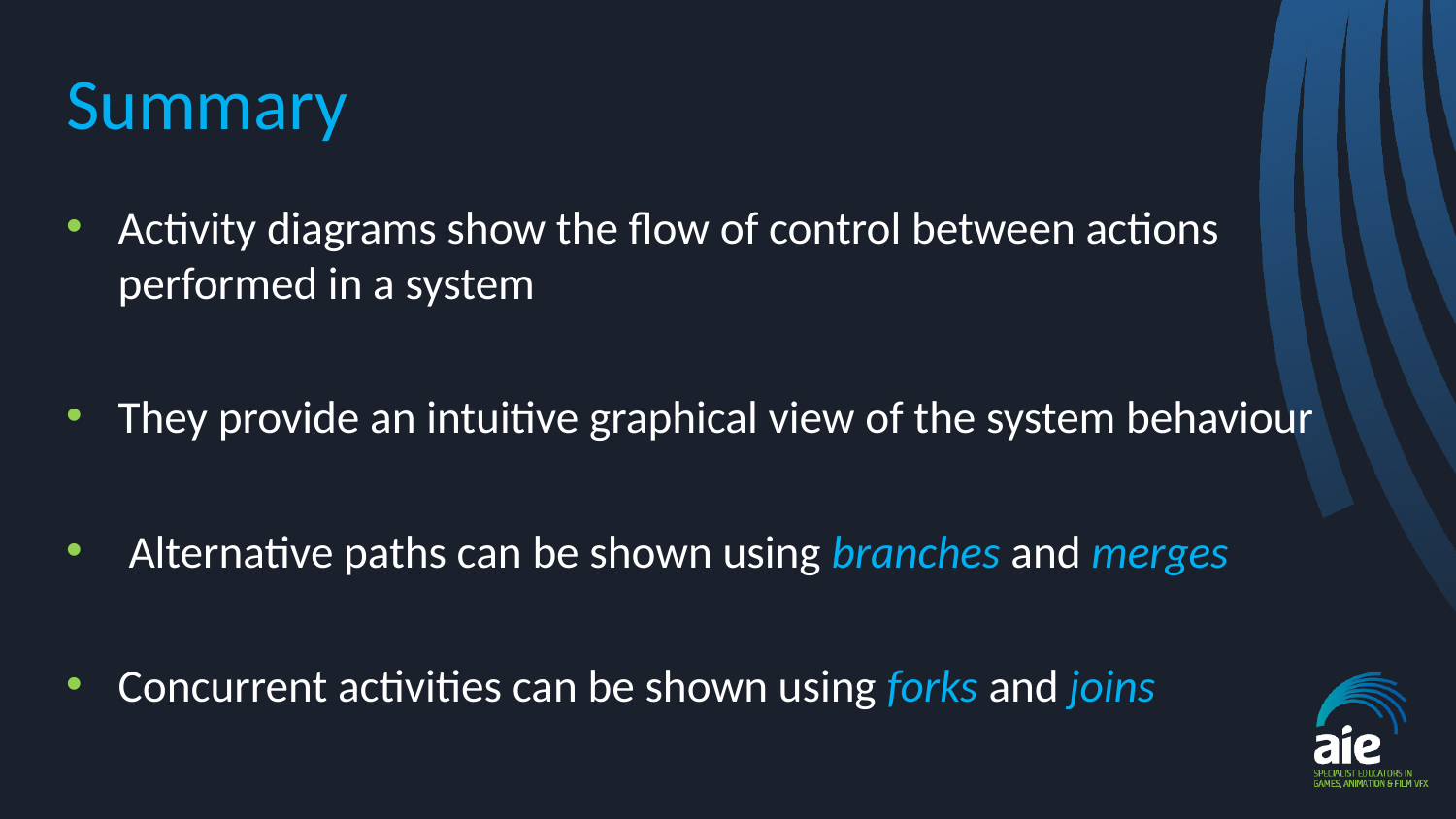

# Summary
Activity diagrams show the flow of control between actions performed in a system

They provide an intuitive graphical view of the system behaviour

 Alternative paths can be shown using branches and merges

Concurrent activities can be shown using forks and joins